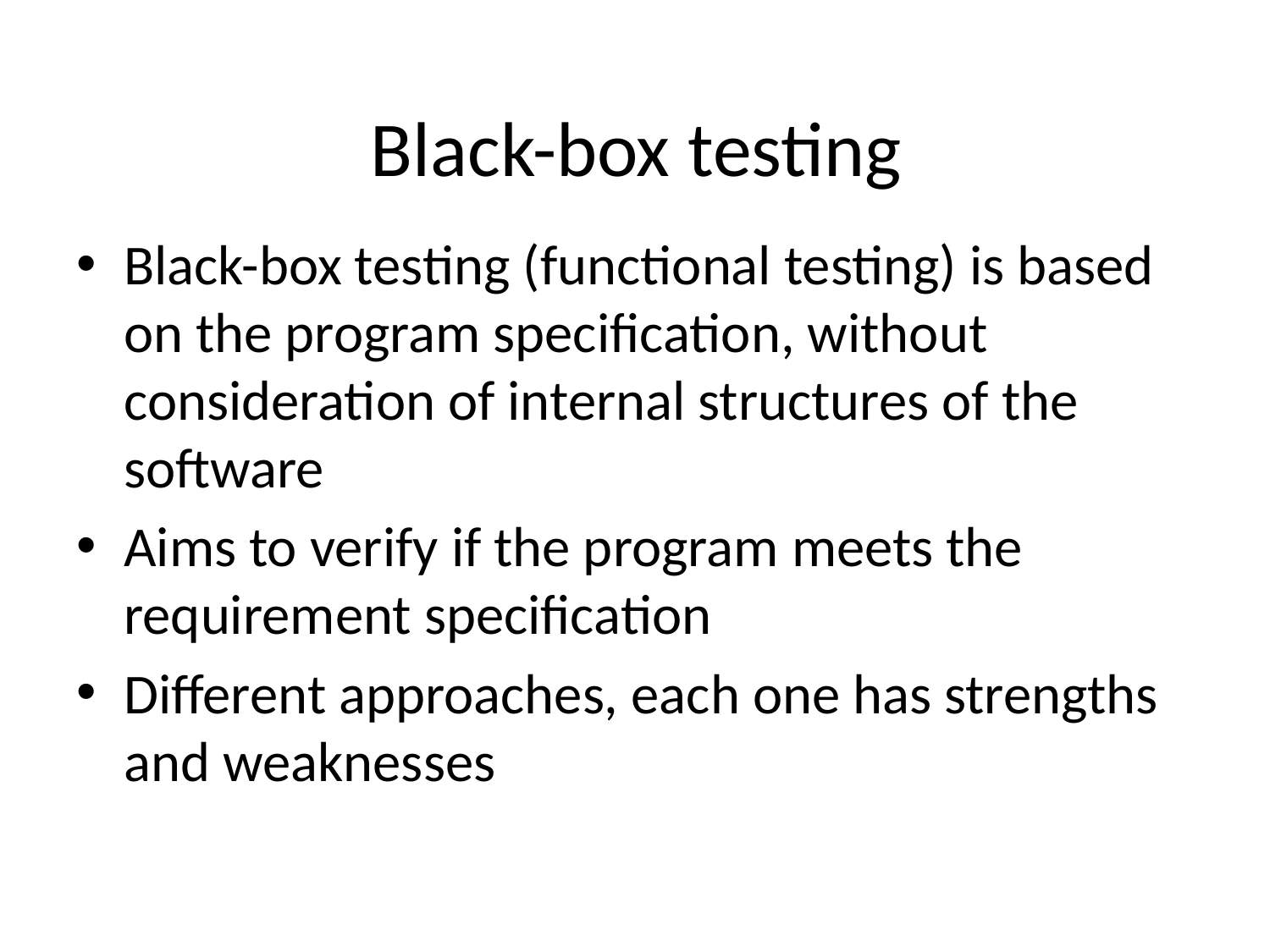

Black-box testing (functional testing) is based on the program specification, without consideration of internal structures of the software
Aims to verify if the program meets the requirement specification
Different approaches, each one has strengths and weaknesses
Black-box testing